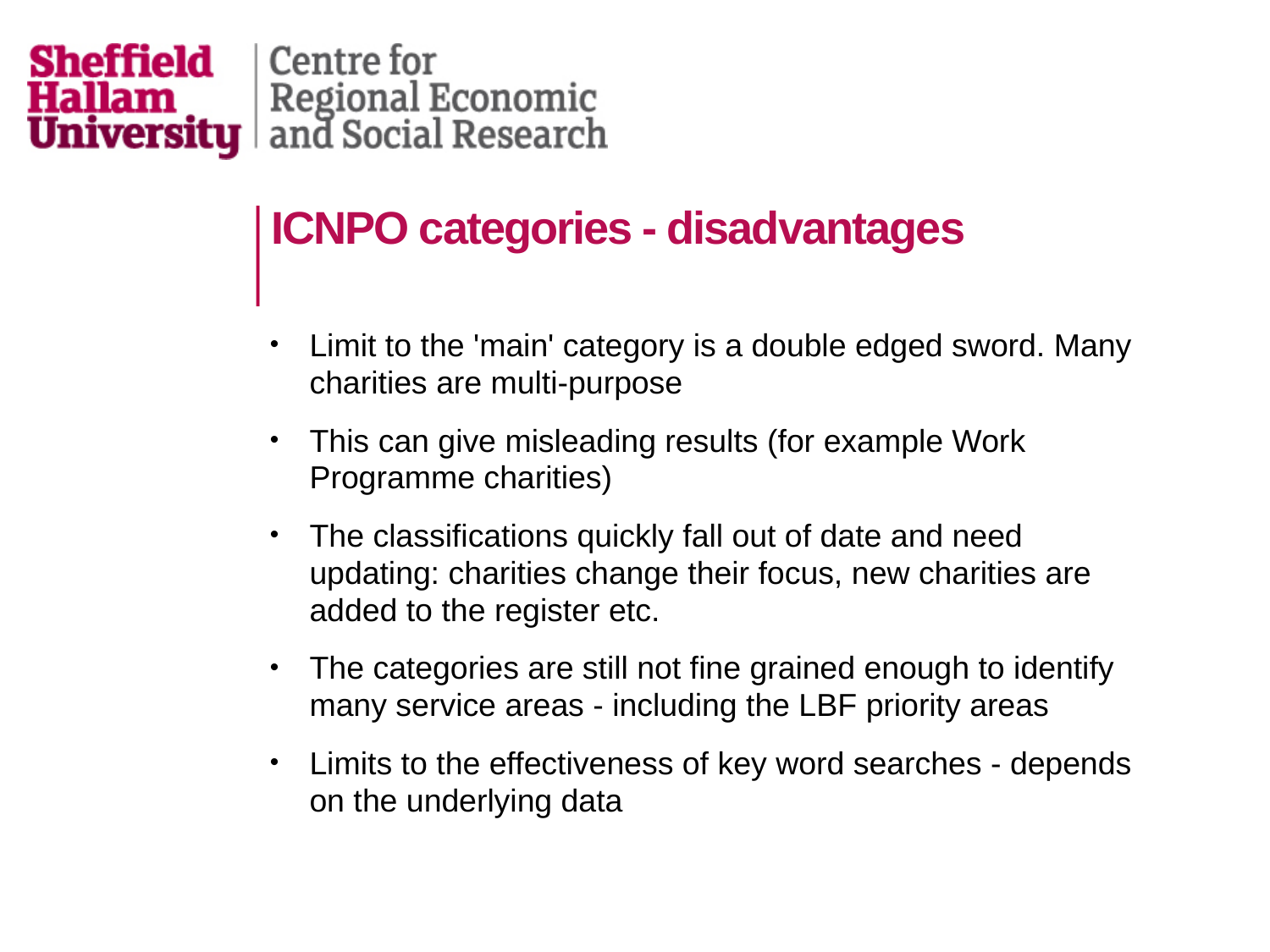

# ICNPO categories - disadvantages
Limit to the 'main' category is a double edged sword. Many charities are multi-purpose
This can give misleading results (for example Work Programme charities)
The classifications quickly fall out of date and need updating: charities change their focus, new charities are added to the register etc.
The categories are still not fine grained enough to identify many service areas - including the LBF priority areas
Limits to the effectiveness of key word searches - depends on the underlying data